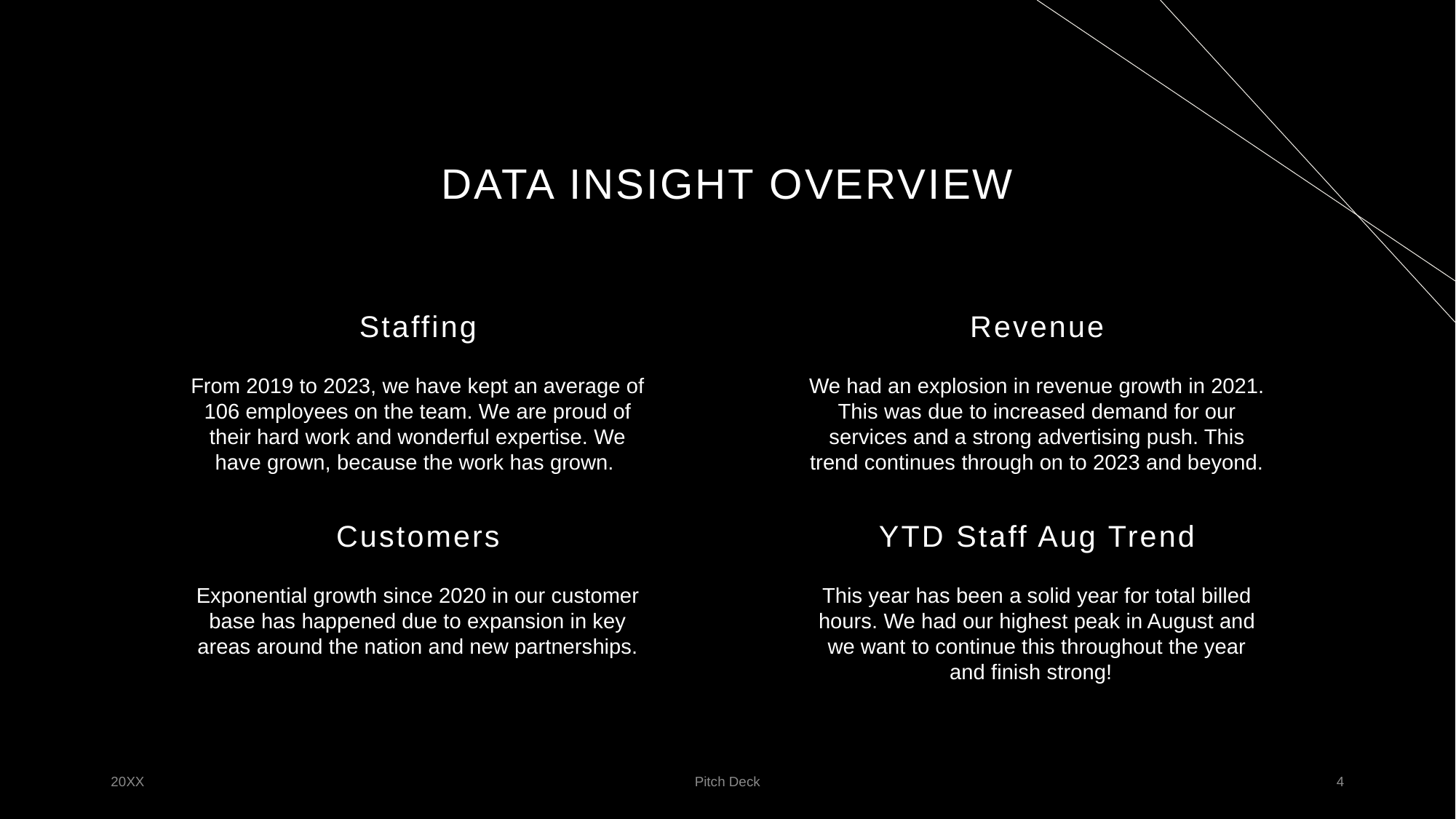

# Data insight overview
Staffing
Revenue
From 2019 to 2023, we have kept an average of 106 employees on the team. We are proud of their hard work and wonderful expertise. We have grown, because the work has grown.
We had an explosion in revenue growth in 2021. This was due to increased demand for our services and a strong advertising push. This trend continues through on to 2023 and beyond.

Customers
YTD Staff Aug Trend
Exponential growth since 2020 in our customer base has happened due to expansion in key areas around the nation and new partnerships.

This year has been a solid year for total billed hours. We had our highest peak in August and we want to continue this throughout the year and finish strong!
20XX
Pitch Deck
4